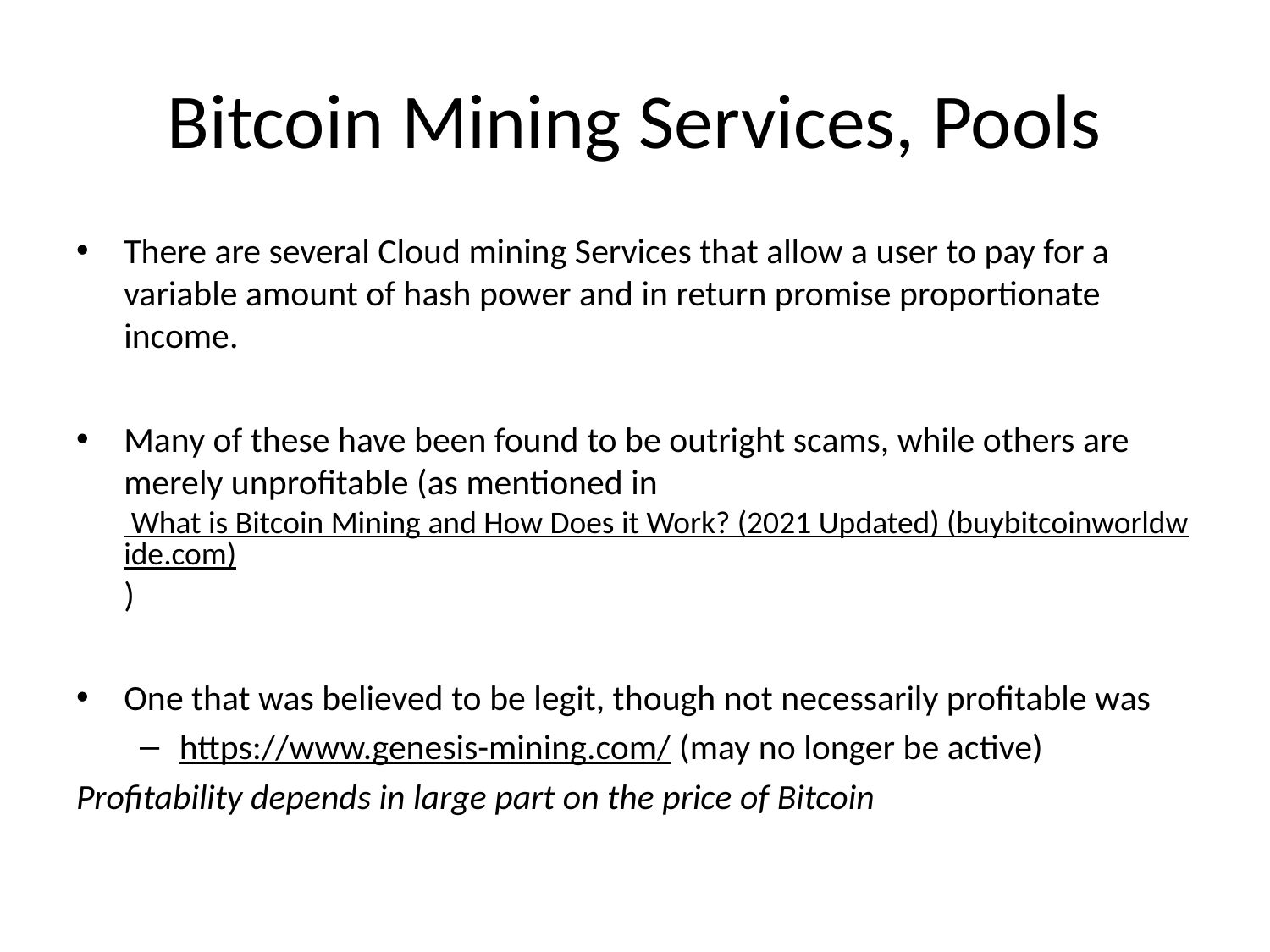

# Bitcoin Mining Services, Pools
There are several Cloud mining Services that allow a user to pay for a variable amount of hash power and in return promise proportionate income.

Many of these have been found to be outright scams, while others are merely unprofitable (as mentioned in What is Bitcoin Mining and How Does it Work? (2021 Updated) (buybitcoinworldwide.com))

One that was believed to be legit, though not necessarily profitable was
https://www.genesis-mining.com/ (may no longer be active)
Profitability depends in large part on the price of Bitcoin